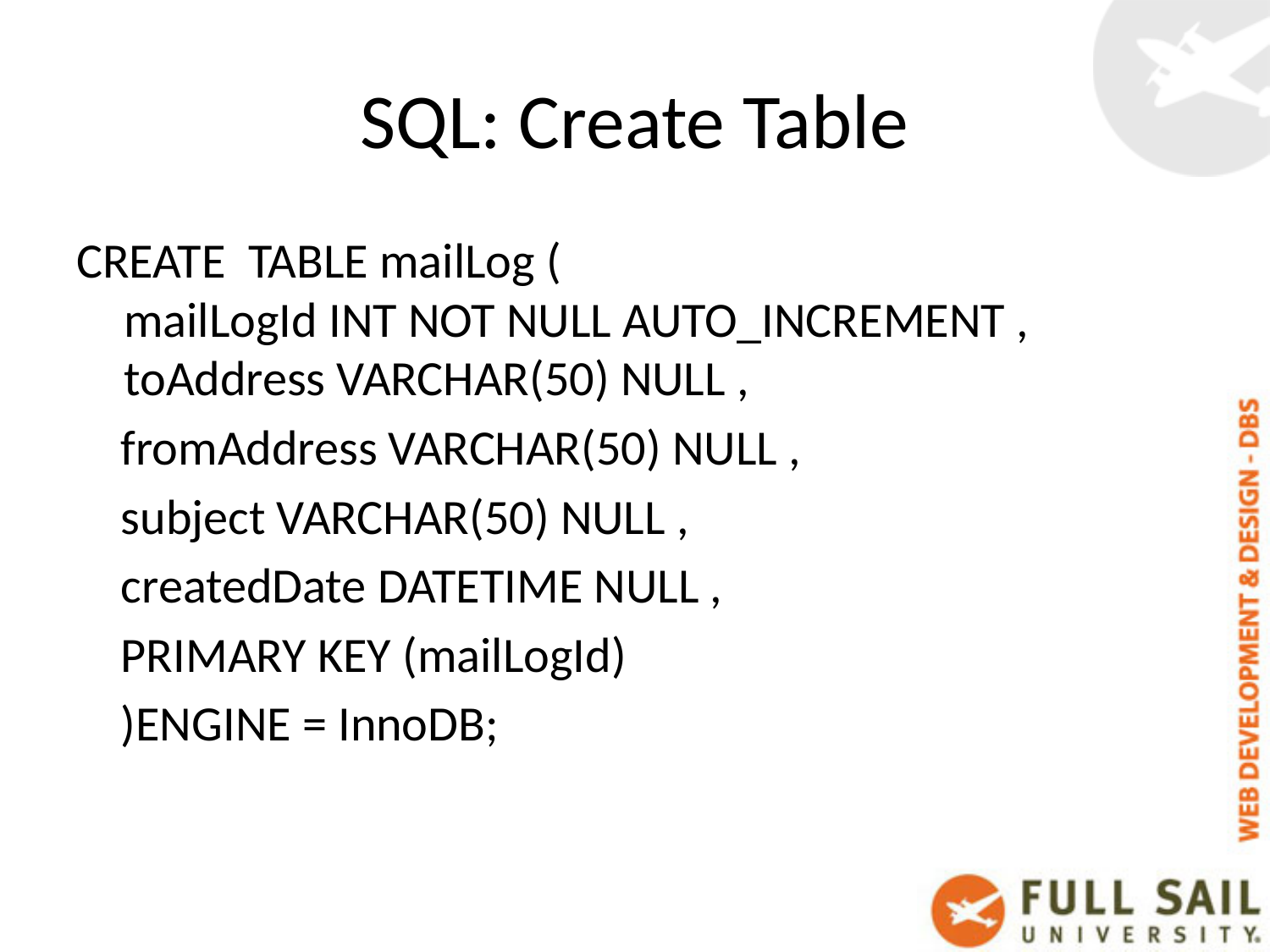

# SQL: Create Table
CREATE  TABLE mailLog (
mailLogId INT NOT NULL AUTO_INCREMENT ,  toAddress VARCHAR(50) NULL ,
    fromAddress VARCHAR(50) NULL ,
    subject VARCHAR(50) NULL ,
    createdDate DATETIME NULL ,
    PRIMARY KEY (mailLogId)
    )ENGINE = InnoDB;